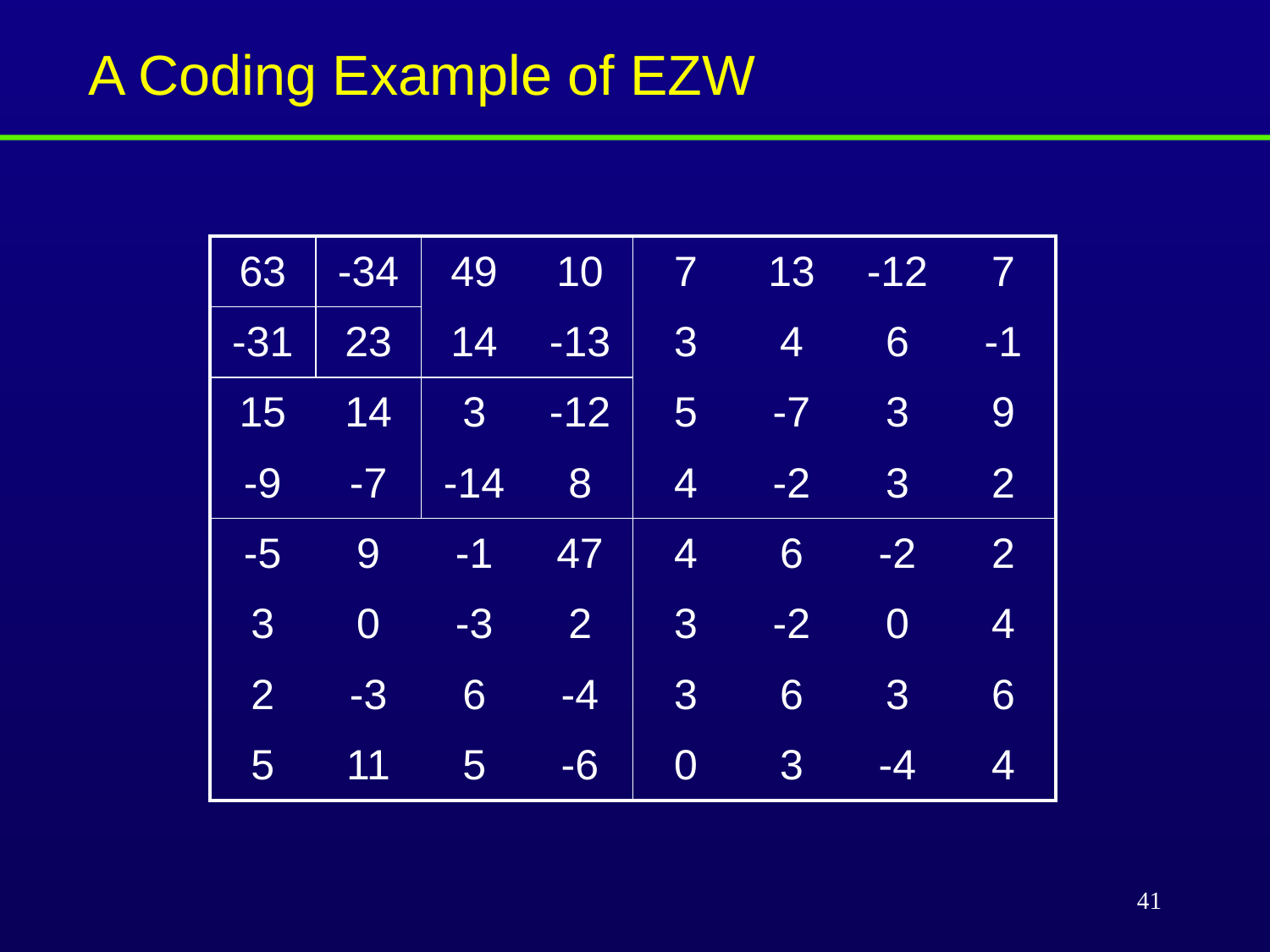

# A Coding Example of EZW
| 63 | -34 | 49 | 10 | 7 | 13 | -12 | 7 |
| --- | --- | --- | --- | --- | --- | --- | --- |
| -31 | 23 | 14 | -13 | 3 | 4 | 6 | -1 |
| 15 | 14 | 3 | -12 | 5 | -7 | 3 | 9 |
| -9 | -7 | -14 | 8 | 4 | -2 | 3 | 2 |
| -5 | 9 | -1 | 47 | 4 | 6 | -2 | 2 |
| 3 | 0 | -3 | 2 | 3 | -2 | 0 | 4 |
| 2 | -3 | 6 | -4 | 3 | 6 | 3 | 6 |
| 5 | 11 | 5 | -6 | 0 | 3 | -4 | 4 |
41